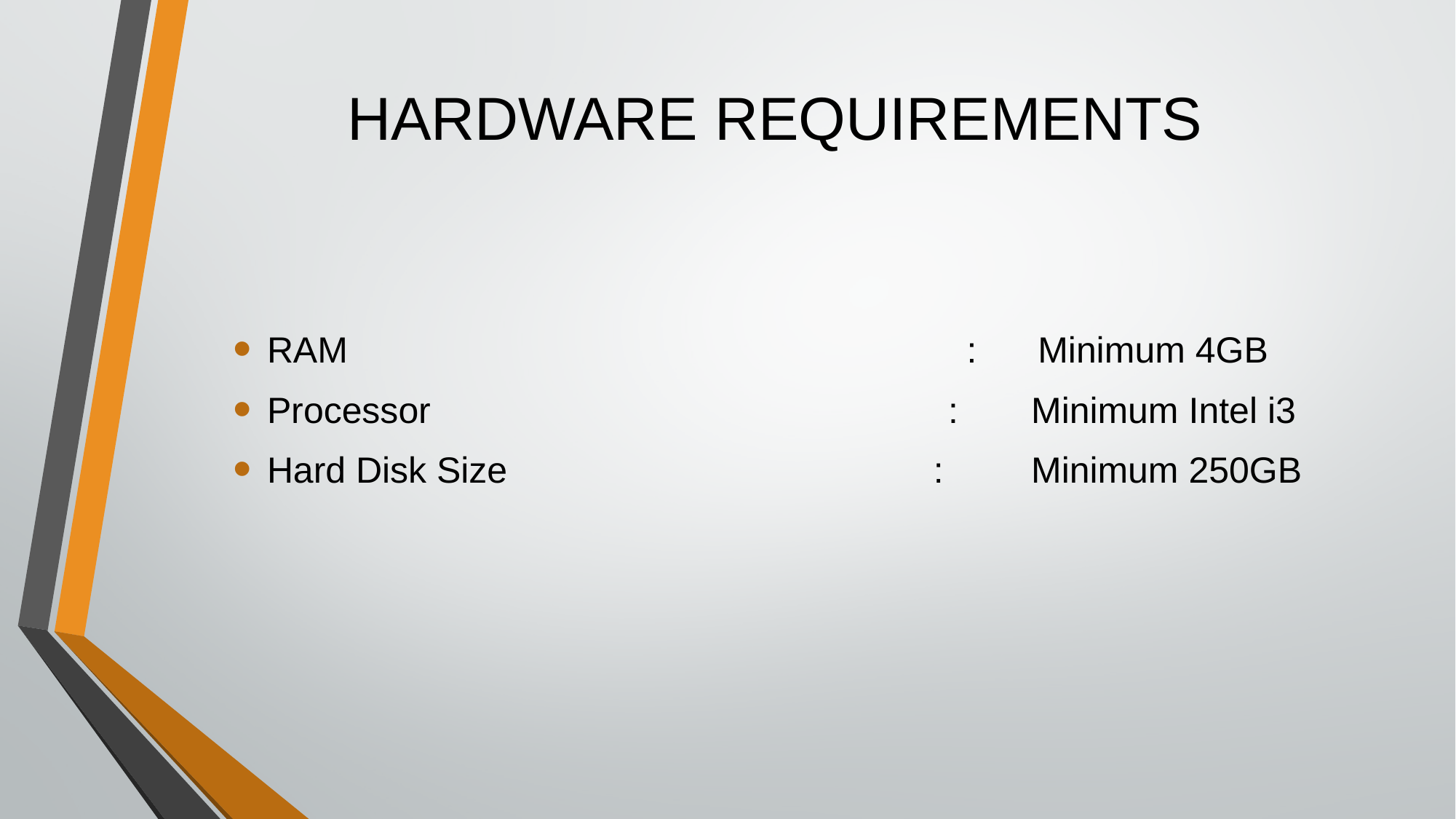

# HARDWARE REQUIREMENTS
RAM                                                             :      Minimum 4GB
Processor                                                   :  	Minimum Intel i3
Hard Disk Size                                          :	Minimum 250GB